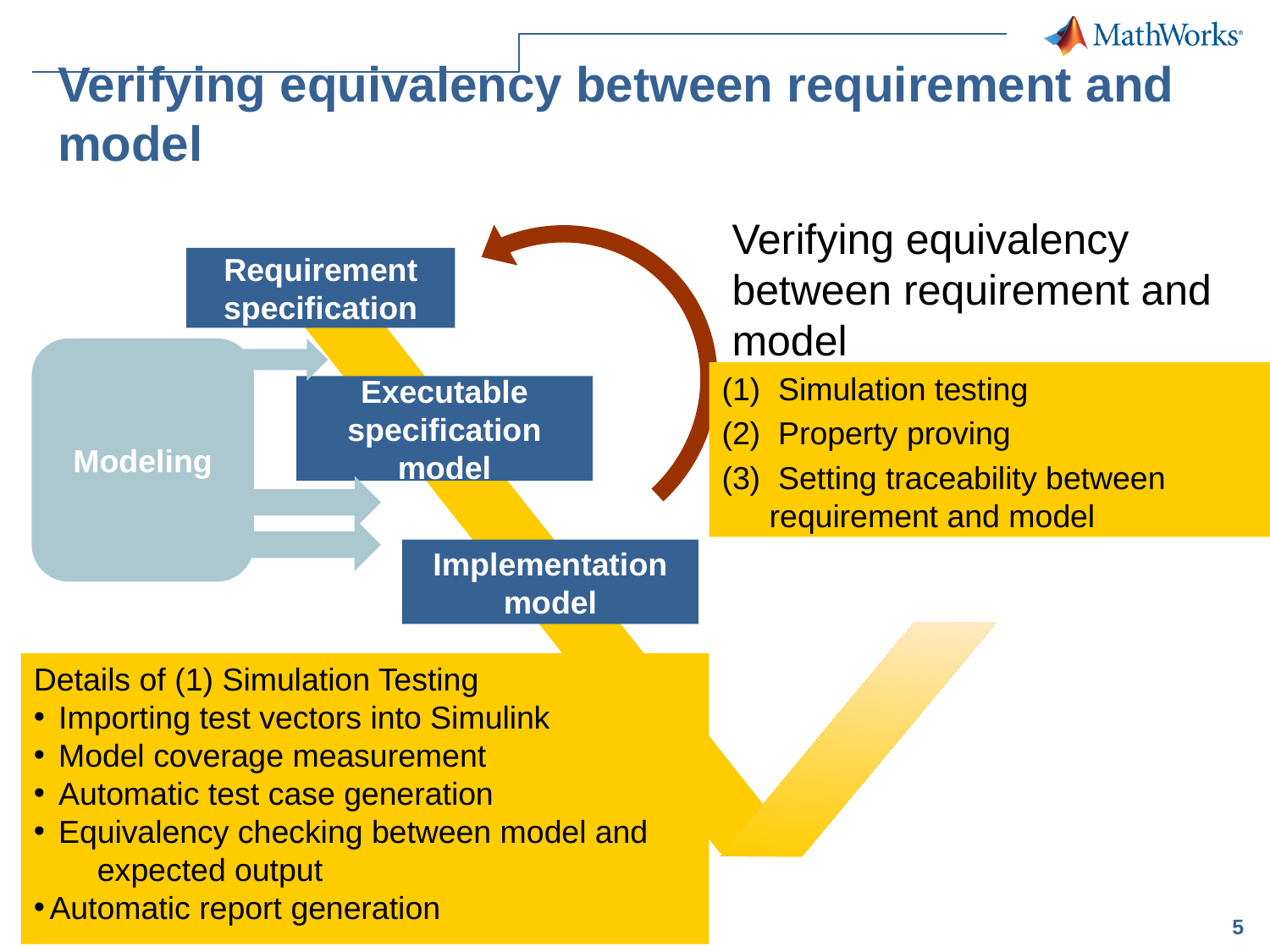

# Verifying equivalency between requirement and model
Verifying equivalency between requirement and model

Requirement specification

Modeling

(1)  Simulation testing
(2)  Property proving
(3)  Setting traceability between requirement and model
Executable specification model

Implementation model

Details of (1) Simulation Testing
 Importing test vectors into Simulink
 Model coverage measurement
 Automatic test case generation
 Equivalency checking between model and expected output
Automatic report generation